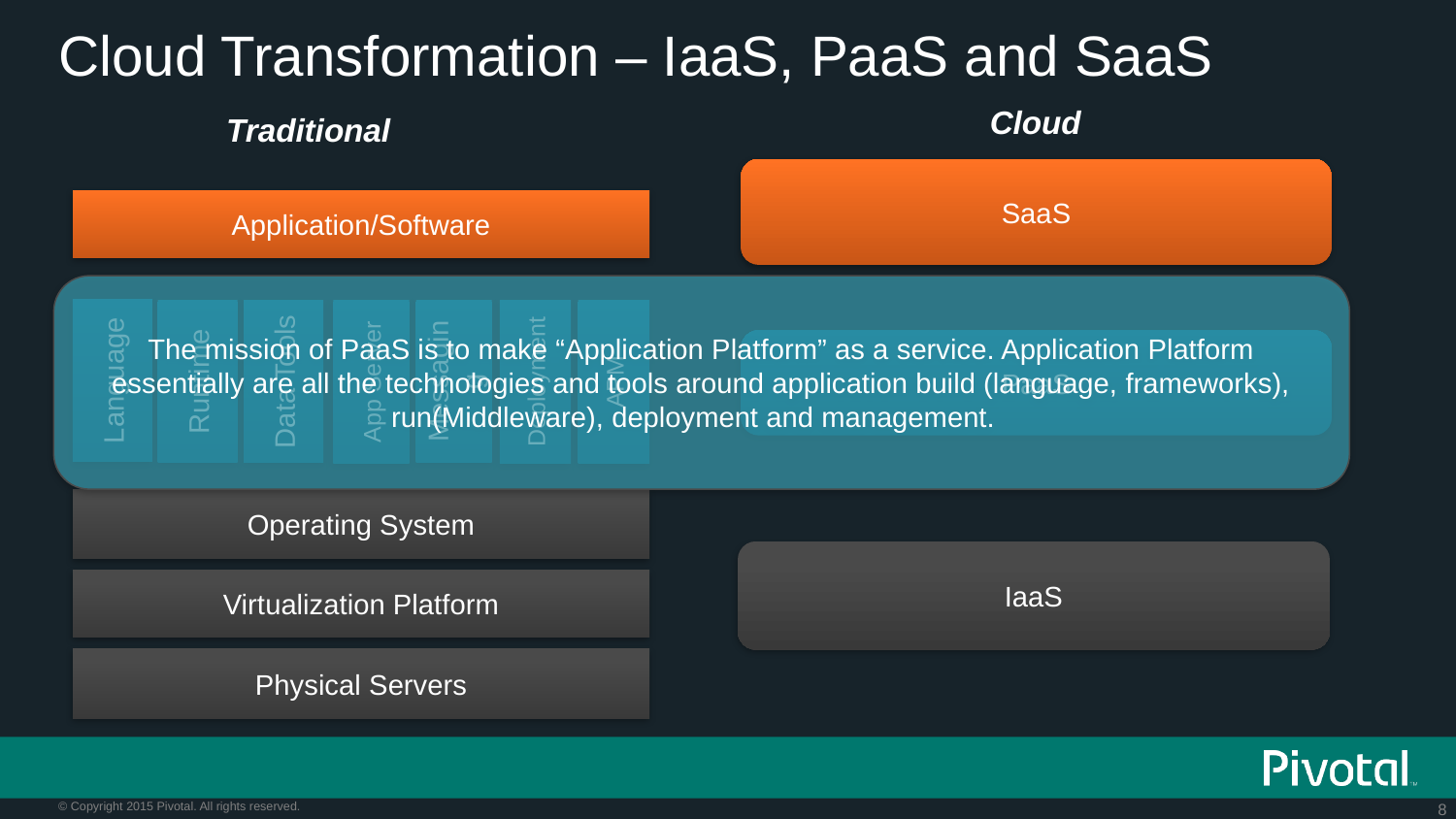

# Cloud Transformation – IaaS, PaaS and SaaS
Cloud
Traditional
SaaS
Application/Software
The mission of PaaS is to make “Application Platform” as a service. Application Platform essentially are all the technologies and tools around application build (language, frameworks), run(Middleware), deployment and management.
Language
Runtime
Data Tools
Messaging
App Server
Deployment
APM
PaaS
Operating System
IaaS
Virtualization Platform
Physical Servers